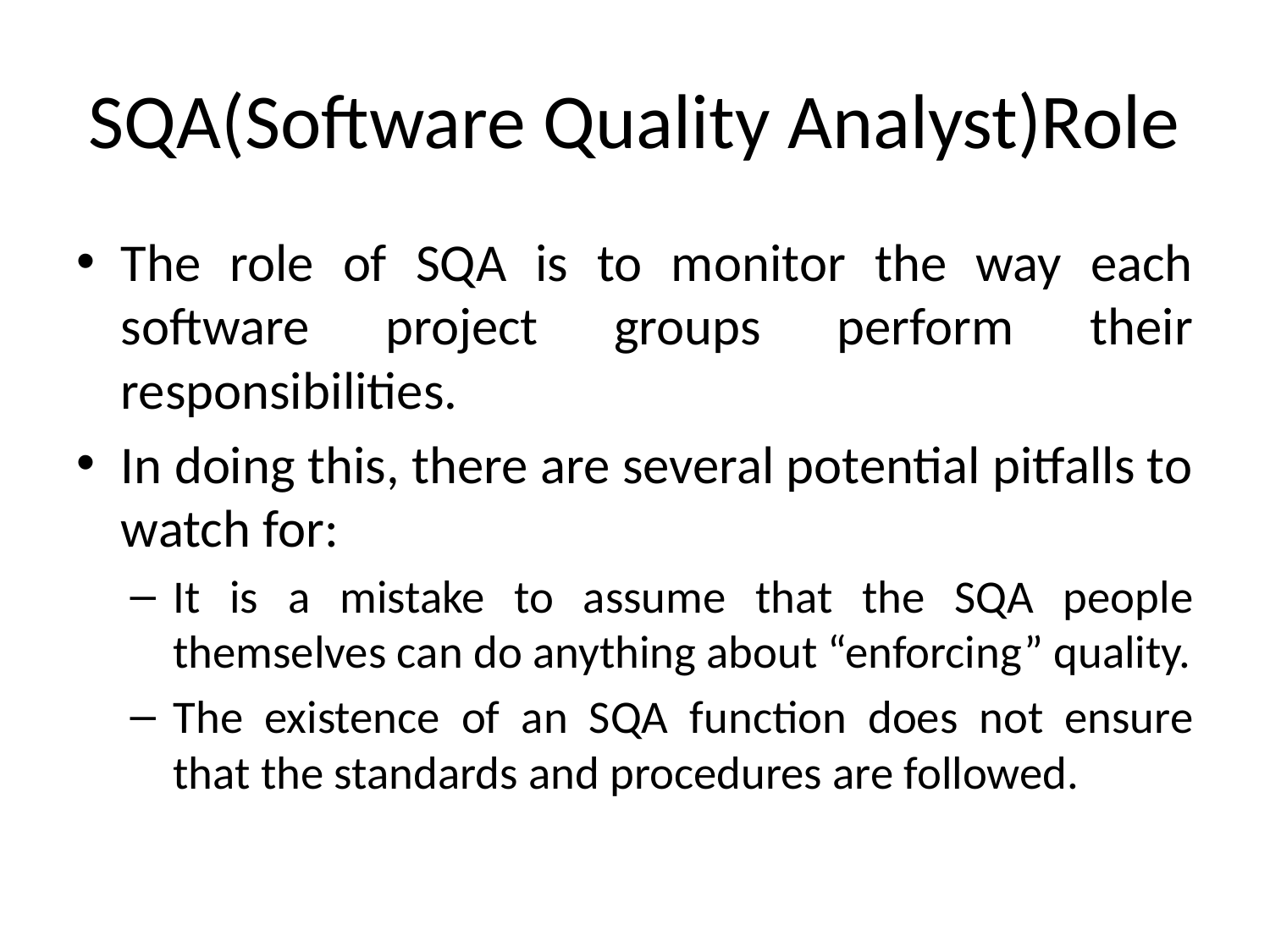

# SQA(Software Quality Analyst)Role
The role of SQA is to monitor the way each software project groups perform their responsibilities.
In doing this, there are several potential pitfalls to watch for:
It is a mistake to assume that the SQA people themselves can do anything about “enforcing” quality.
The existence of an SQA function does not ensure that the standards and procedures are followed.